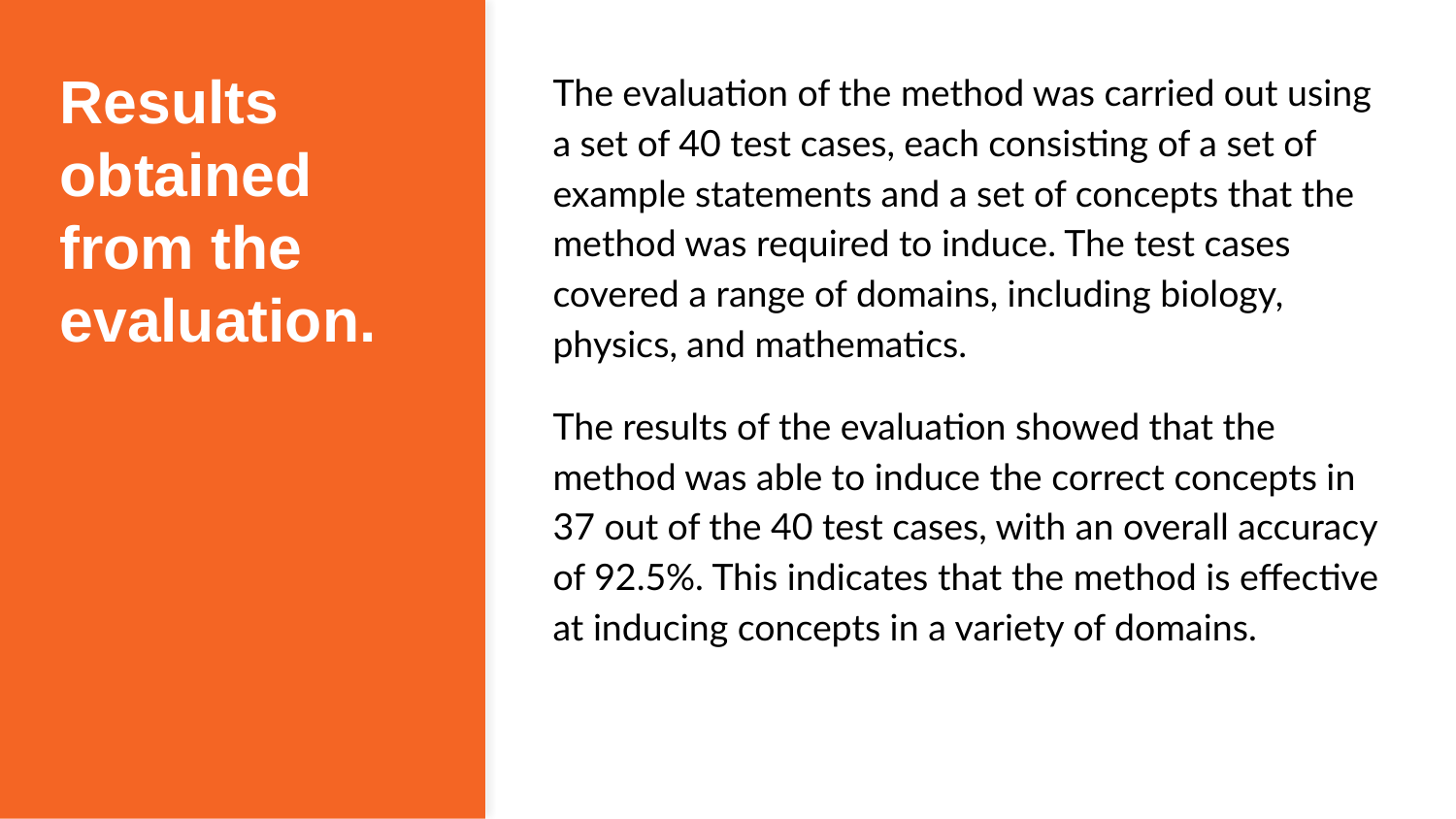

# Results obtained from the evaluation.
The evaluation of the method was carried out using a set of 40 test cases, each consisting of a set of example statements and a set of concepts that the method was required to induce. The test cases covered a range of domains, including biology, physics, and mathematics.
The results of the evaluation showed that the method was able to induce the correct concepts in 37 out of the 40 test cases, with an overall accuracy of 92.5%. This indicates that the method is effective at inducing concepts in a variety of domains.